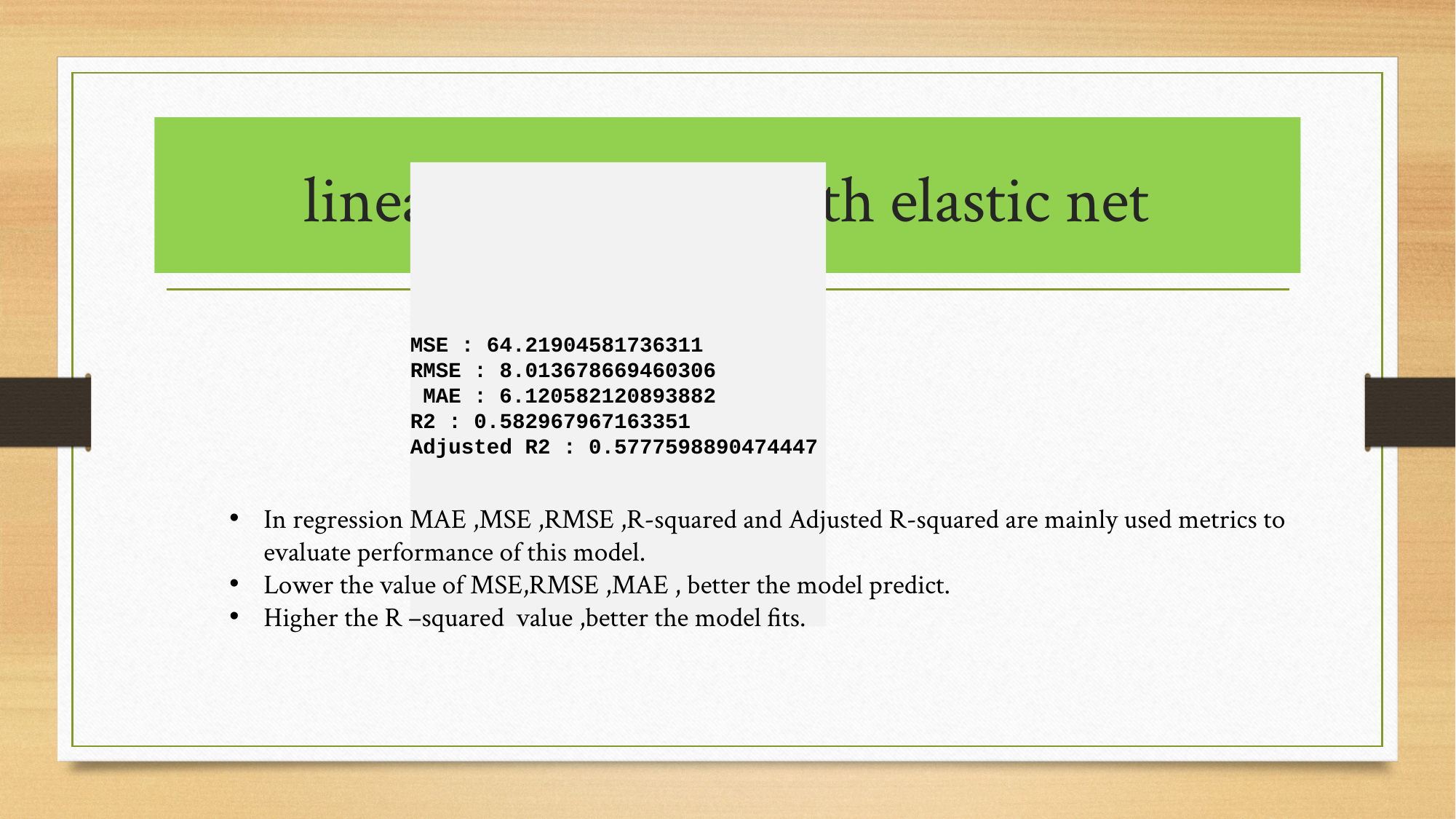

# linear regression with elastic net
MSE : 64.21904581736311
RMSE : 8.013678669460306
 MAE : 6.120582120893882
R2 : 0.582967967163351
Adjusted R2 : 0.5777598890474447
In regression MAE ,MSE ,RMSE ,R-squared and Adjusted R-squared are mainly used metrics to evaluate performance of this model.
Lower the value of MSE,RMSE ,MAE , better the model predict.
Higher the R –squared  value ,better the model fits.